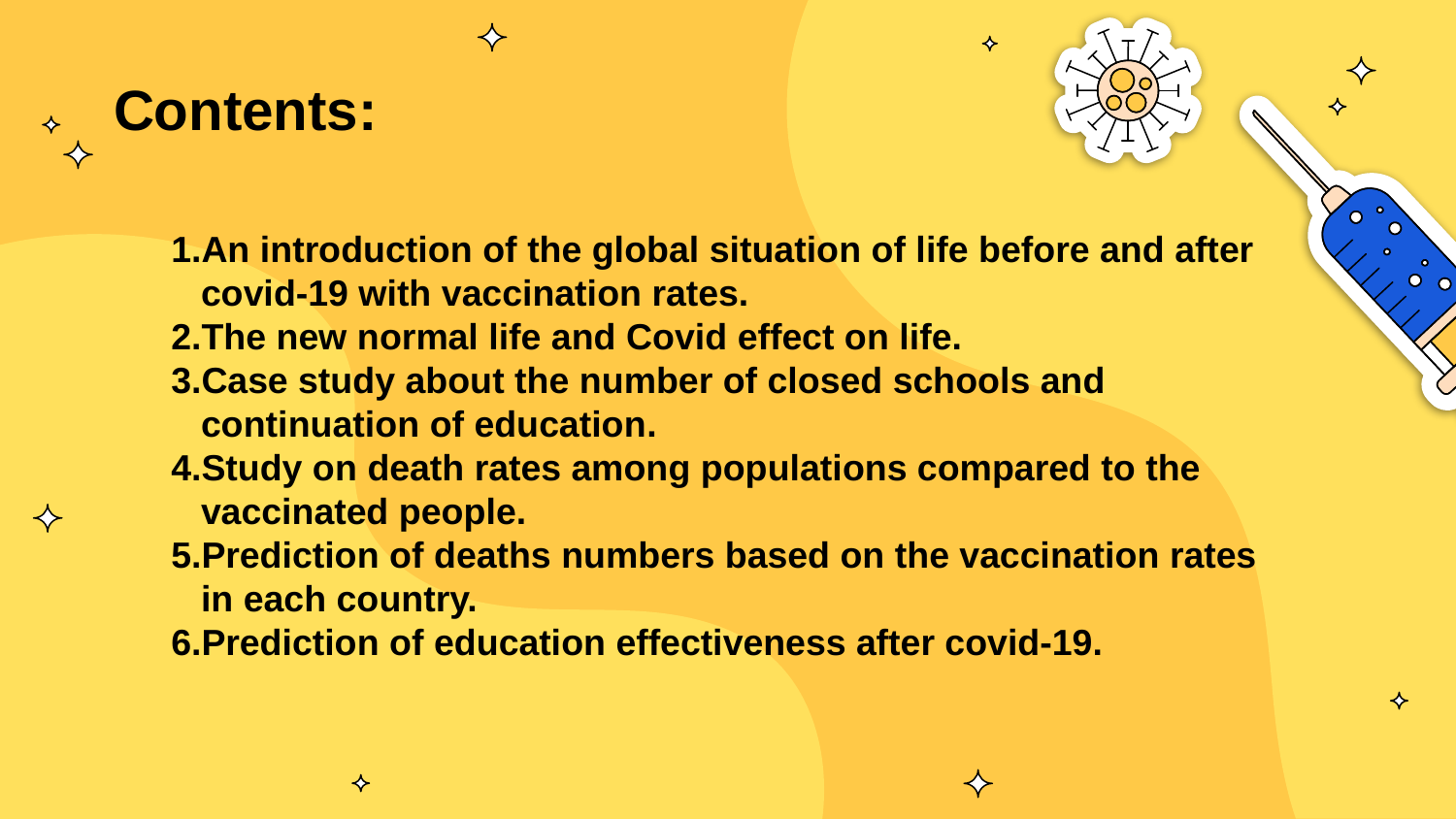

# Contents:

An introduction of the global situation of life before and after covid-19 with vaccination rates.
The new normal life and Covid effect on life.
Case study about the number of closed schools and continuation of education.
Study on death rates among populations compared to the vaccinated people.
Prediction of deaths numbers based on the vaccination rates in each country.
Prediction of education effectiveness after covid-19.